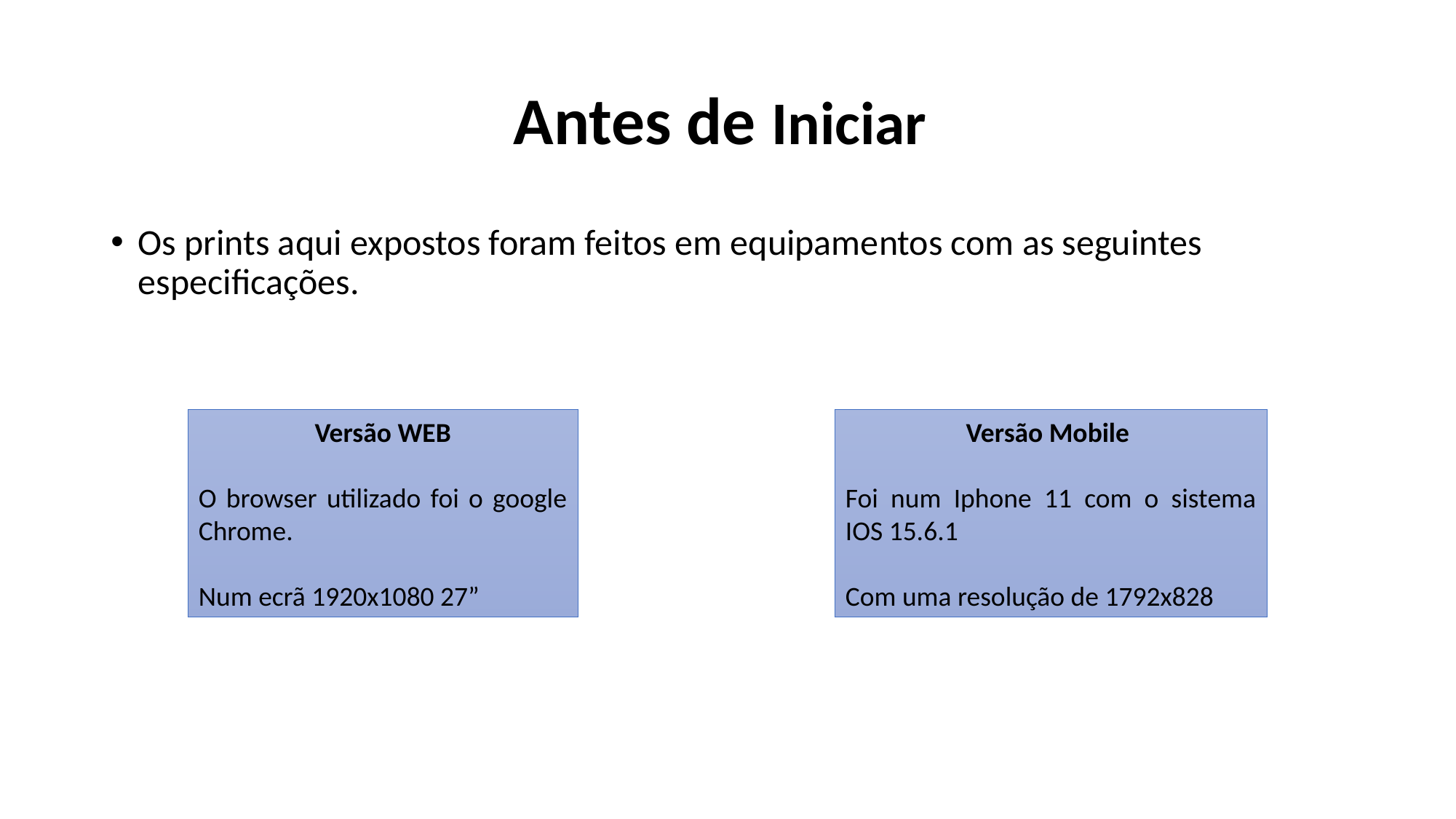

# Antes de Iniciar
Os prints aqui expostos foram feitos em equipamentos com as seguintes especificações.
Versão WEB

O browser utilizado foi o google Chrome.

Num ecrã 1920x1080 27”
Versão Mobile

Foi num Iphone 11 com o sistema IOS 15.6.1

Com uma resolução de 1792x828